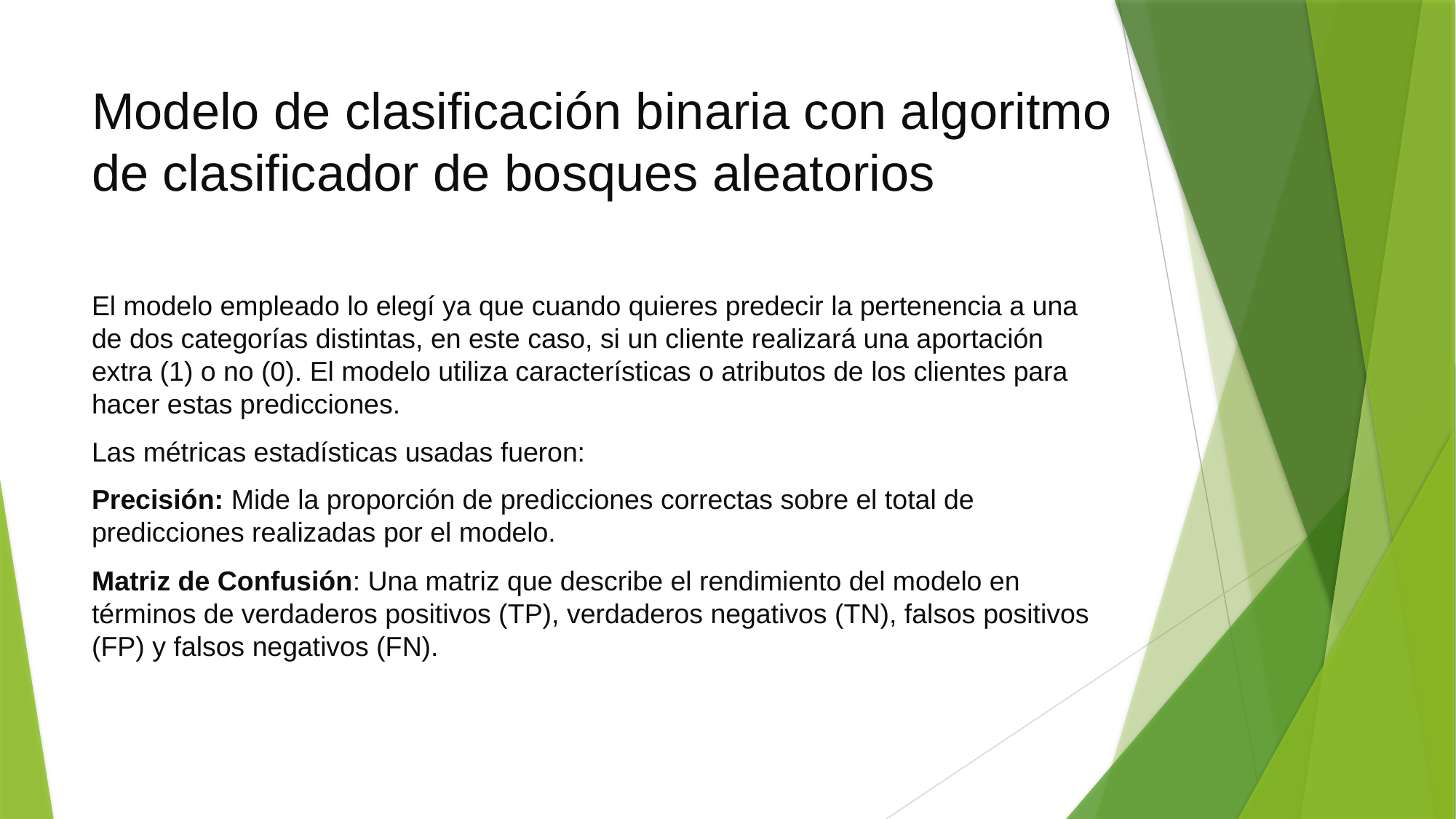

# Modelo de clasificación binaria con algoritmo de clasificador de bosques aleatorios
El modelo empleado lo elegí ya que cuando quieres predecir la pertenencia a una de dos categorías distintas, en este caso, si un cliente realizará una aportación extra (1) o no (0). El modelo utiliza características o atributos de los clientes para hacer estas predicciones.
Las métricas estadísticas usadas fueron:
Precisión: Mide la proporción de predicciones correctas sobre el total de predicciones realizadas por el modelo.
Matriz de Confusión: Una matriz que describe el rendimiento del modelo en términos de verdaderos positivos (TP), verdaderos negativos (TN), falsos positivos (FP) y falsos negativos (FN).